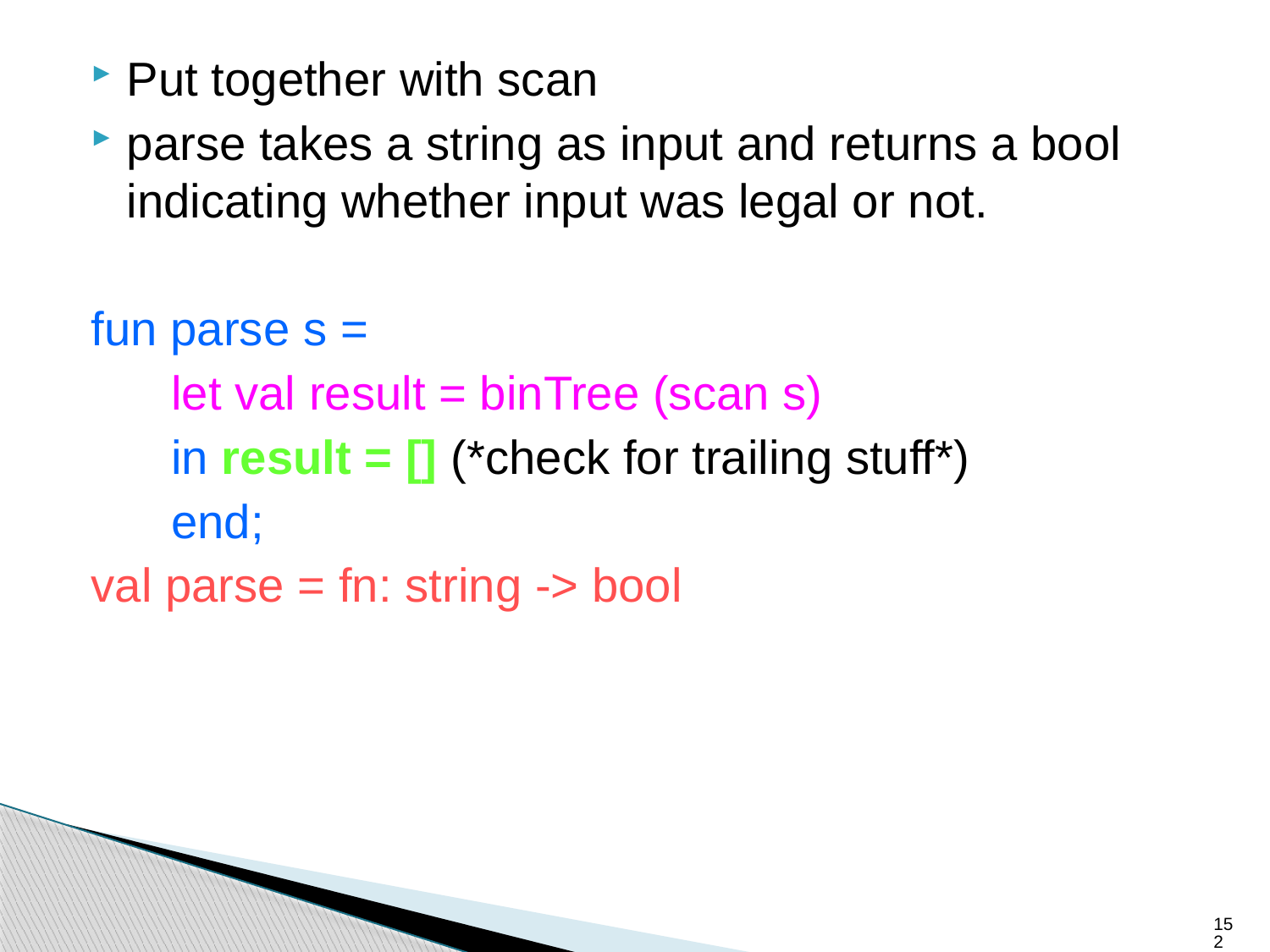

Put together with scan
parse takes a string as input and returns a bool indicating whether input was legal or not.

fun parse s =
      let val result = binTree (scan s)
      in result = [] (*check for trailing stuff*)
      end;
val parse = fn: string -> bool
152